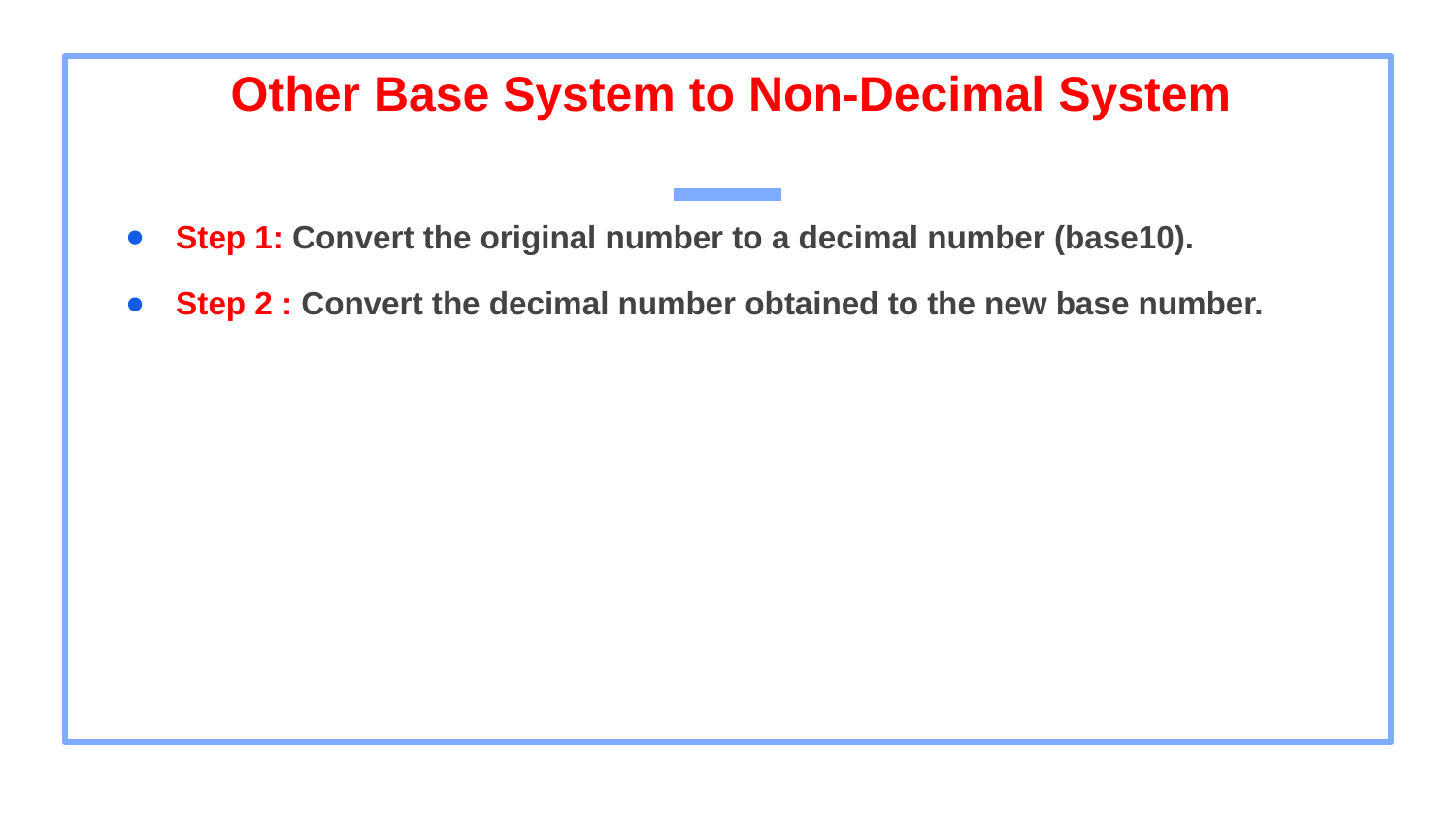

# Other Base System to Non-Decimal System
Step 1: Convert the original number to a decimal number (base10).
Step 2 : Convert the decimal number obtained to the new base number.